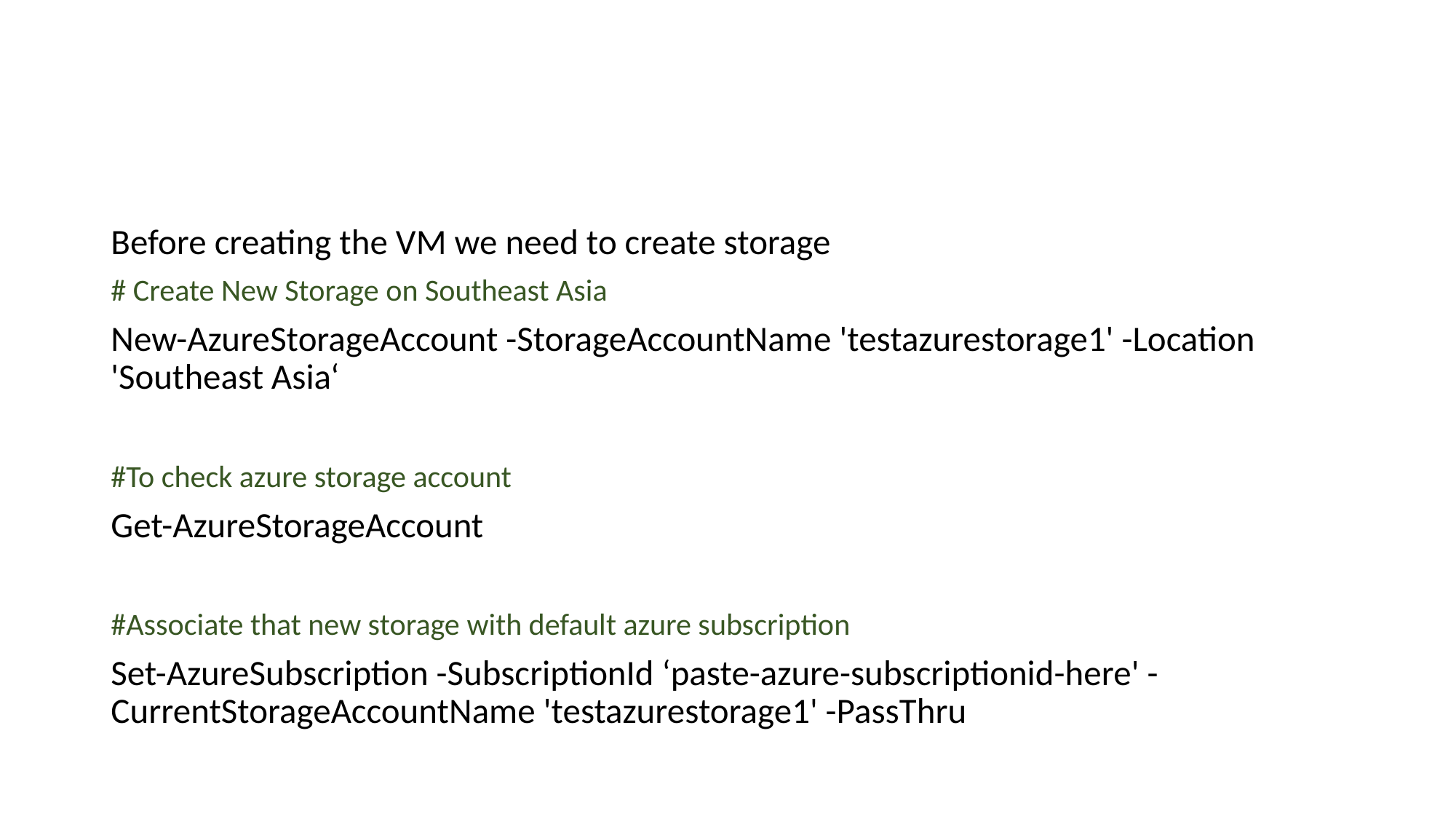

#
Before creating the VM we need to create storage
# Create New Storage on Southeast Asia
New-AzureStorageAccount -StorageAccountName 'testazurestorage1' -Location 'Southeast Asia‘

#To check azure storage account
Get-AzureStorageAccount

#Associate that new storage with default azure subscription
Set-AzureSubscription -SubscriptionId ‘paste-azure-subscriptionid-here' -CurrentStorageAccountName 'testazurestorage1' -PassThru